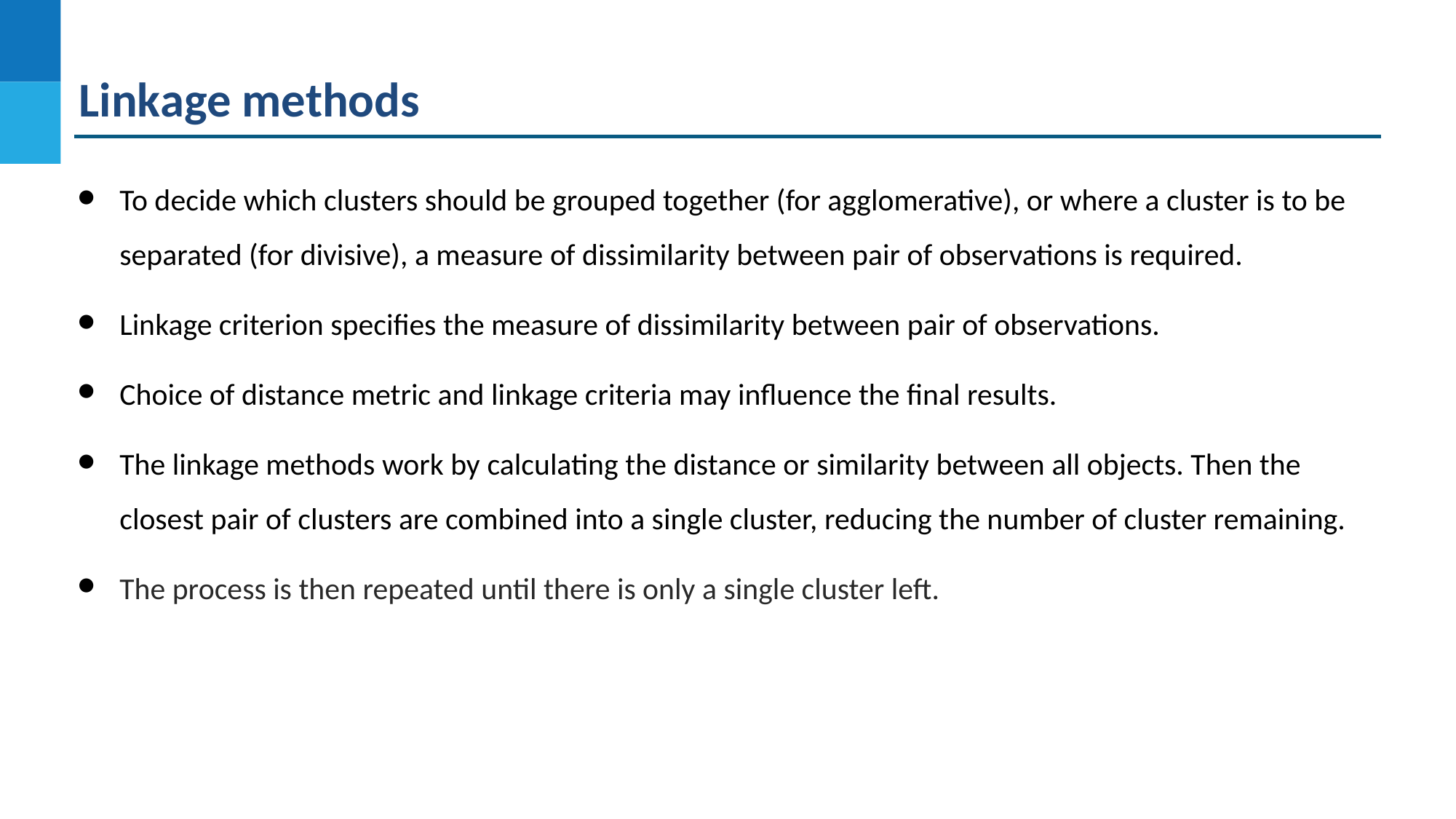

Linkage methods

To decide which clusters should be grouped together (for agglomerative), or where a cluster is to be separated (for divisive), a measure of dissimilarity between pair of observations is required.
Linkage criterion specifies the measure of dissimilarity between pair of observations.
Choice of distance metric and linkage criteria may influence the final results.
The linkage methods work by calculating the distance or similarity between all objects. Then the closest pair of clusters are combined into a single cluster, reducing the number of cluster remaining.
The process is then repeated until there is only a single cluster left.